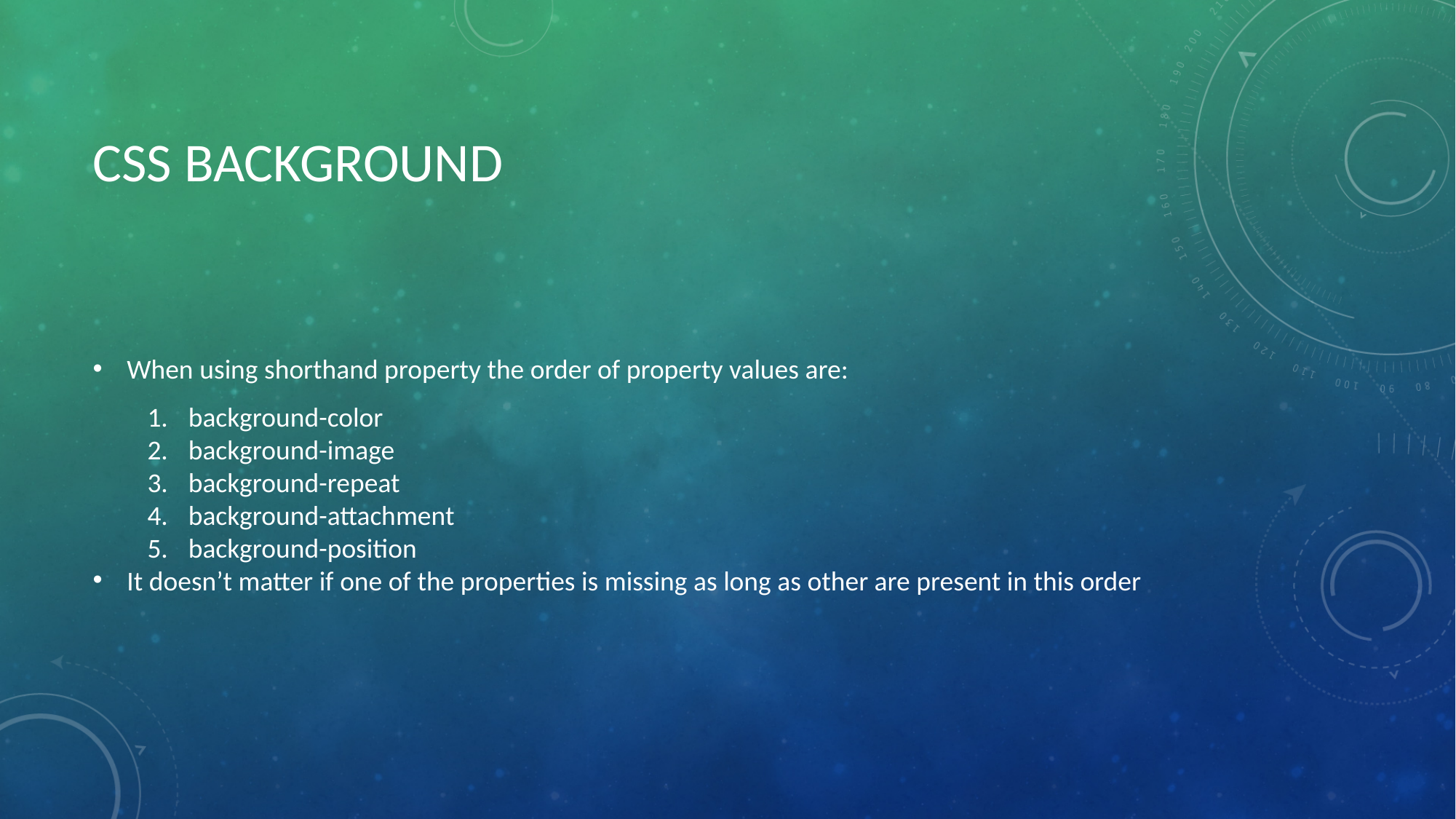

# CSS background
When using shorthand property the order of property values are:
background-color
background-image
background-repeat
background-attachment
background-position
It doesn’t matter if one of the properties is missing as long as other are present in this order